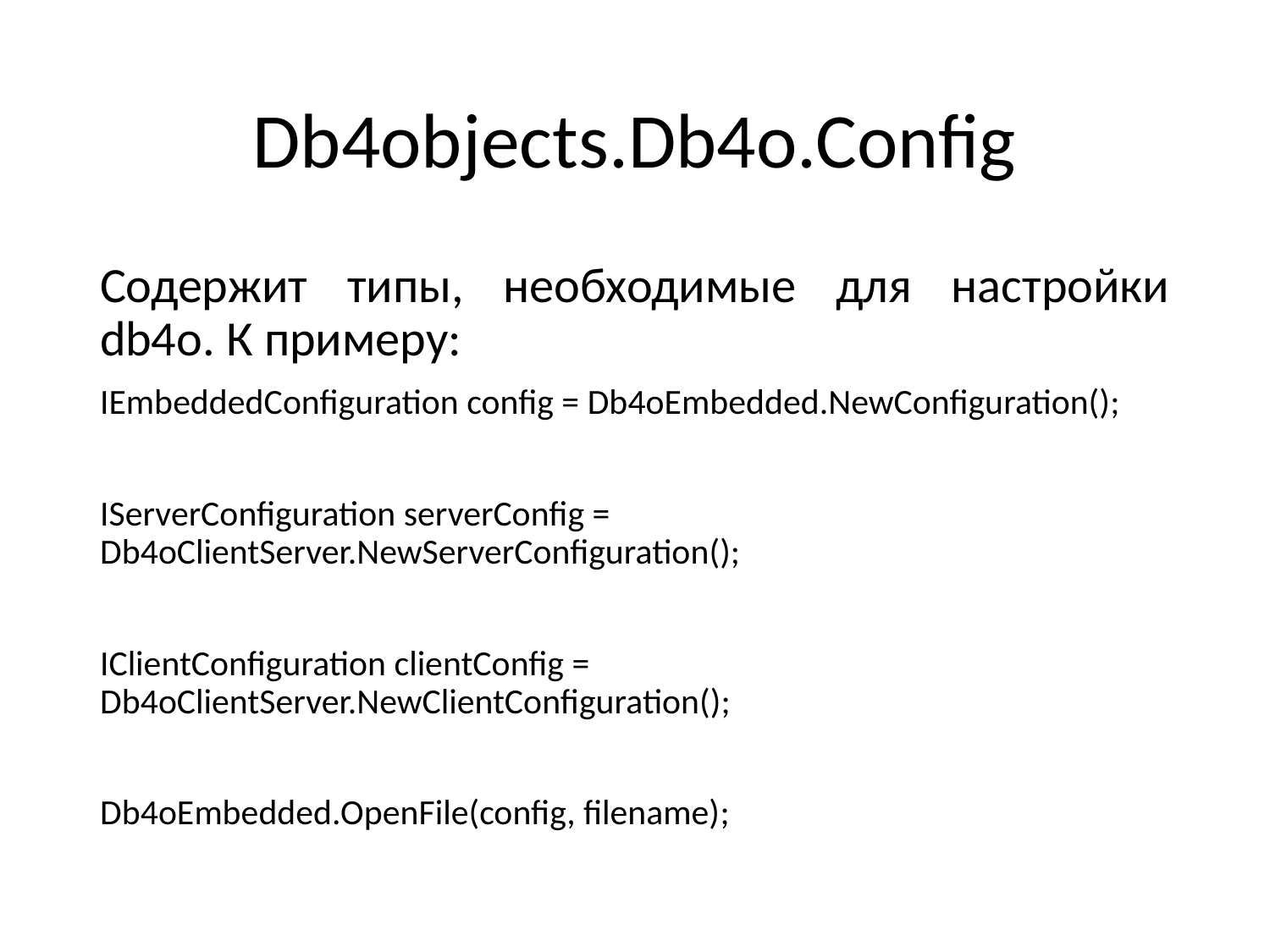

# Db4objects.Db4o.Config
Содержит типы, необходимые для настройки db4o. К примеру:
IEmbeddedConfiguration config = Db4oEmbedded.NewConfiguration();

IServerConfiguration serverConfig = Db4oClientServer.NewServerConfiguration();

IClientConfiguration clientConfig = Db4oClientServer.NewClientConfiguration();

Db4oEmbedded.OpenFile(config, filename);